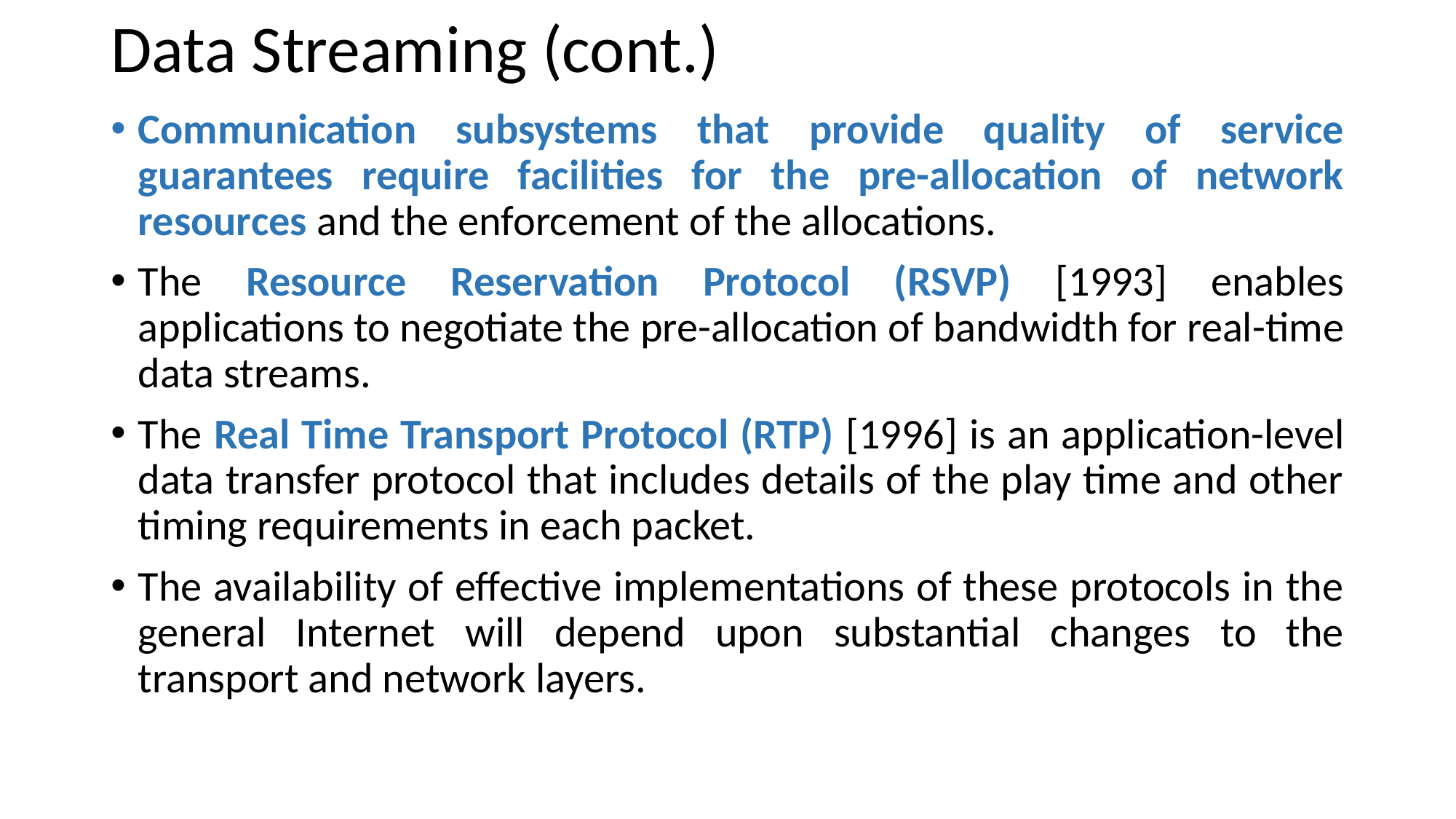

# Data Streaming (cont.)
Communication subsystems that provide quality of service guarantees require facilities for the pre-allocation of network resources and the enforcement of the allocations.
The Resource Reservation Protocol (RSVP) [1993] enables applications to negotiate the pre-allocation of bandwidth for real-time data streams.
The Real Time Transport Protocol (RTP) [1996] is an application-level data transfer protocol that includes details of the play time and other timing requirements in each packet.
The availability of effective implementations of these protocols in the general Internet will depend upon substantial changes to the transport and network layers.